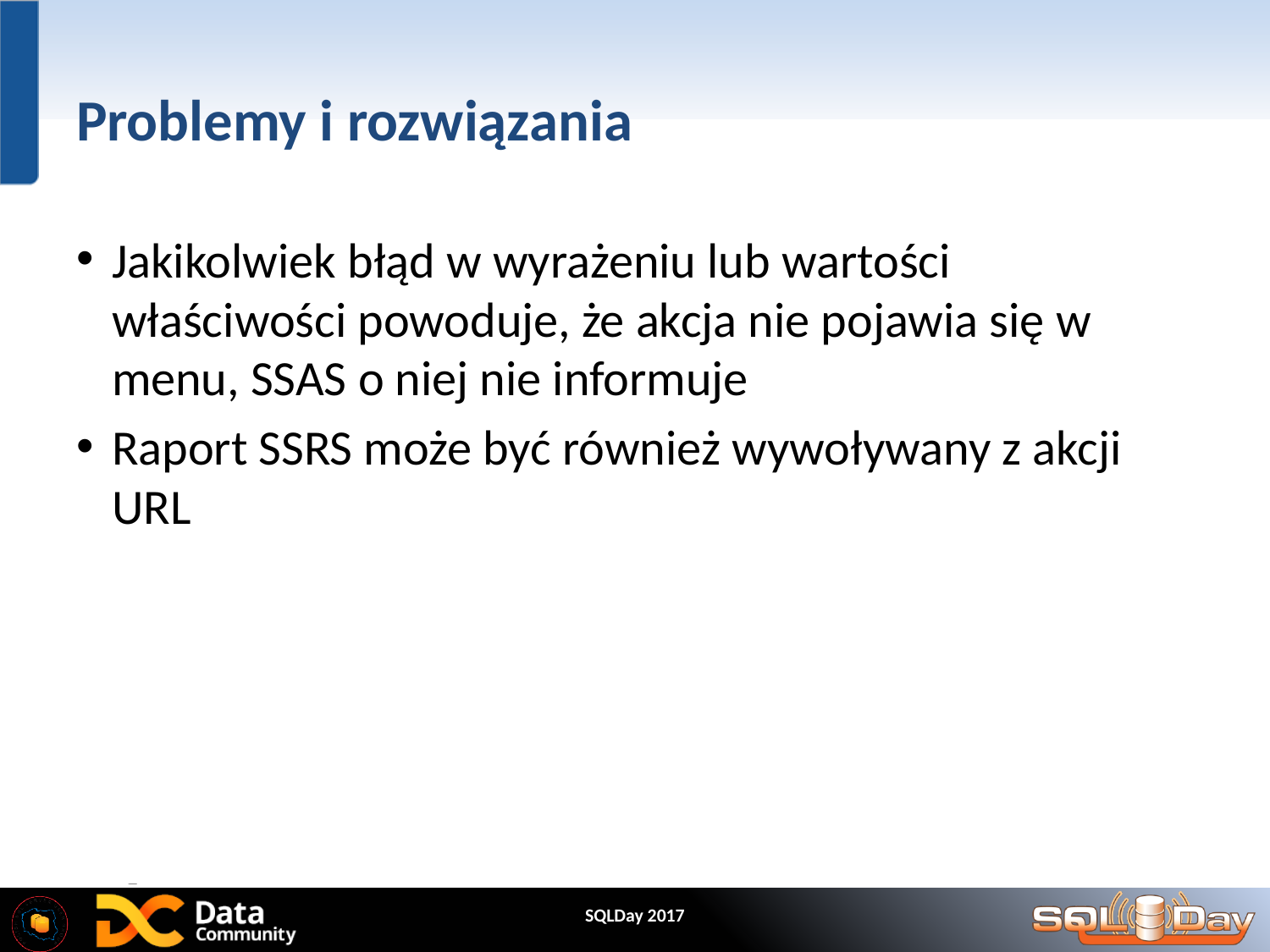

# Problemy i rozwiązania
Jakikolwiek błąd w wyrażeniu lub wartości właściwości powoduje, że akcja nie pojawia się w menu, SSAS o niej nie informuje
Raport SSRS może być również wywoływany z akcji URL